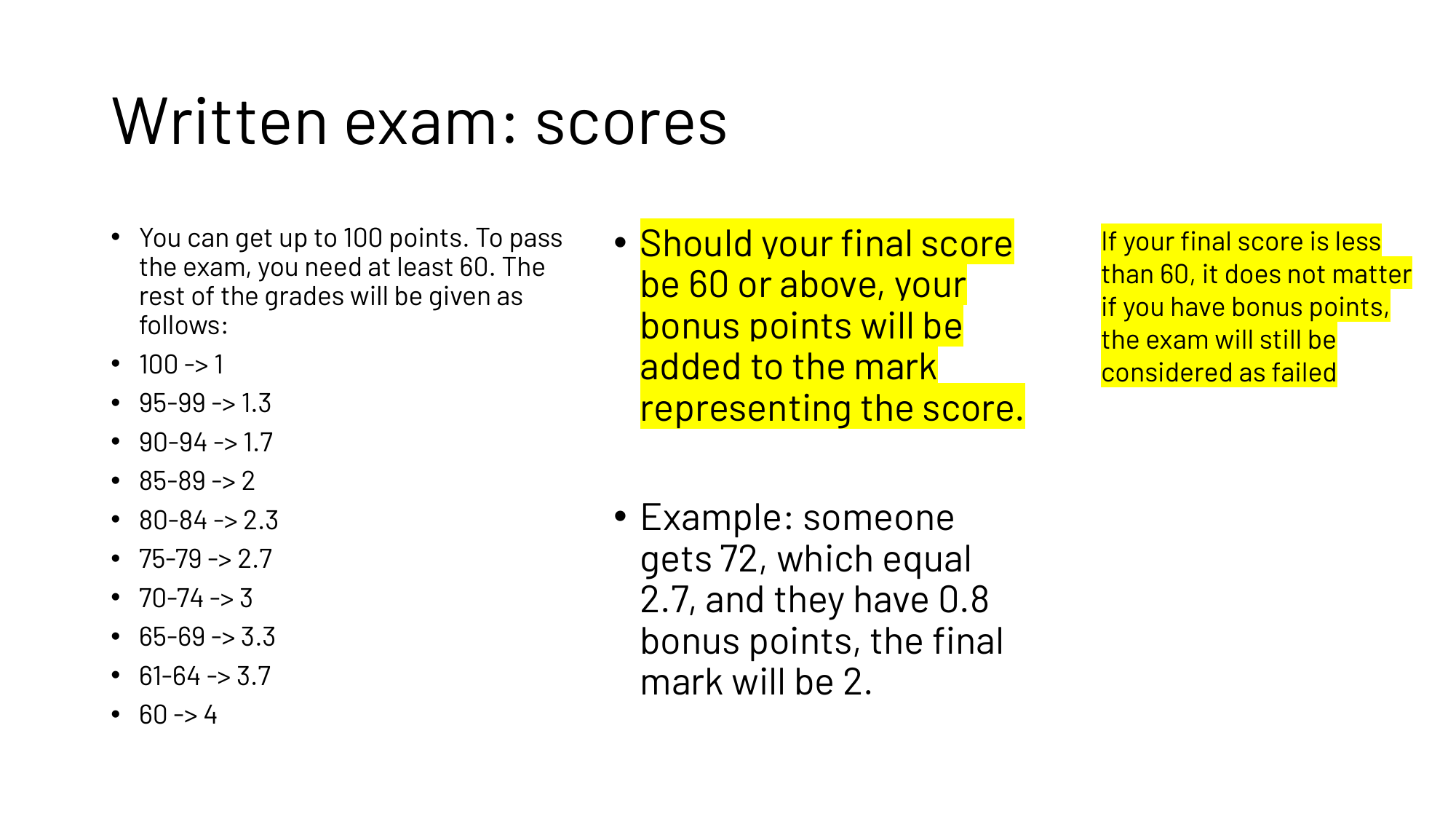

# Written exam: scores
You can get up to 100 points. To pass the exam, you need at least 60. The rest of the grades will be given as follows:
100 -> 1
95-99 -> 1.3
90-94 -> 1.7
85-89 -> 2
80-84 -> 2.3
75-79 -> 2.7
70-74 -> 3
65-69 -> 3.3
61-64 -> 3.7
60 -> 4
Should your final score be 60 or above, your bonus points will be added to the mark representing the score.

Example: someone gets 72, which equal 2.7, and they have 0.8 bonus points, the final mark will be 2.
If your final score is less than 60, it does not matter if you have bonus points, the exam will still be considered as failed